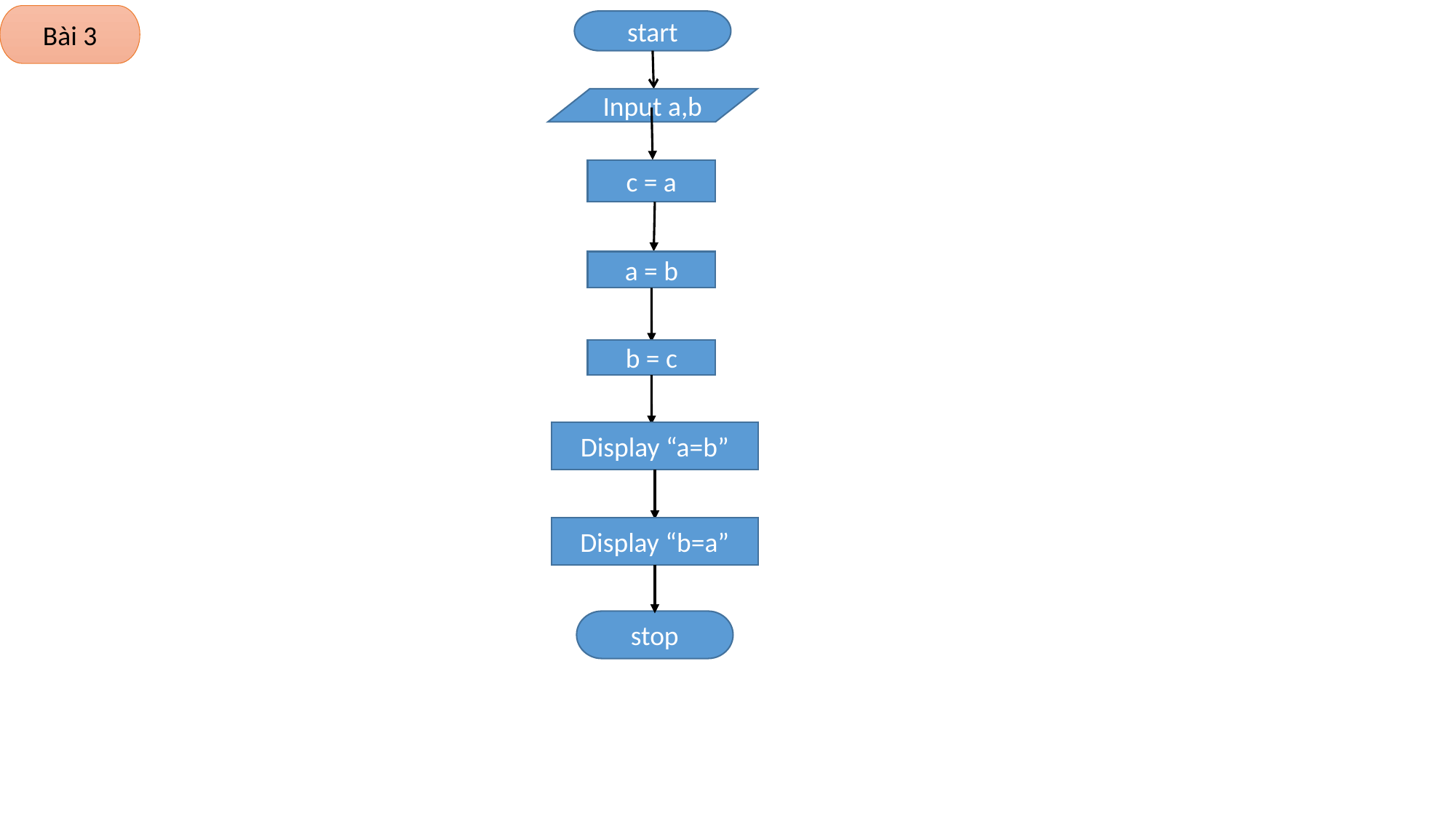

Bài 3
start
Input a,b
c = a
a = b
b = c
Display “a=b”
Display “b=a”
stop